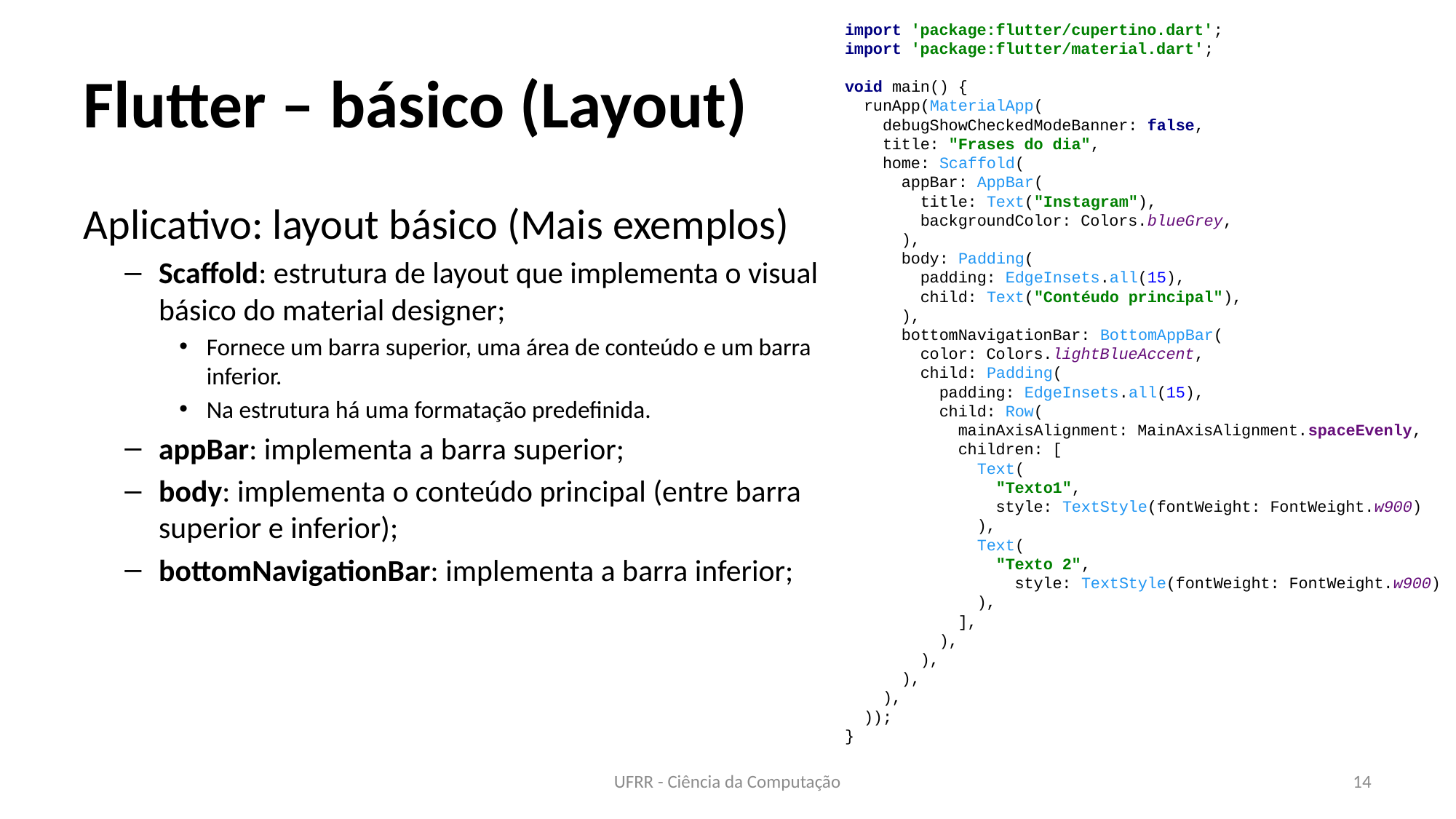

import 'package:flutter/cupertino.dart';
import 'package:flutter/material.dart';
void main() {
  runApp(MaterialApp(
    debugShowCheckedModeBanner: false,
    title: "Frases do dia",
    home: Scaffold(
      appBar: AppBar(
        title: Text("Instagram"),
        backgroundColor: Colors.blueGrey,
      ),
      body: Padding(
        padding: EdgeInsets.all(15),
        child: Text("Contéudo principal"),
      ),
      bottomNavigationBar: BottomAppBar(
        color: Colors.lightBlueAccent,
        child: Padding(
          padding: EdgeInsets.all(15),
          child: Row(
            mainAxisAlignment: MainAxisAlignment.spaceEvenly,
            children: [
              Text(
                "Texto1",
                style: TextStyle(fontWeight: FontWeight.w900)
              ),
              Text(
                "Texto 2",
                  style: TextStyle(fontWeight: FontWeight.w900)
              ),
            ],
          ),
        ),
      ),
    ),
  ));
}
# Flutter – básico (Layout)
Aplicativo: layout básico (Mais exemplos)
Scaffold: estrutura de layout que implementa o visual básico do material designer;
Fornece um barra superior, uma área de conteúdo e um barra inferior.
Na estrutura há uma formatação predefinida.
appBar: implementa a barra superior;
body: implementa o conteúdo principal (entre barra superior e inferior);
bottomNavigationBar: implementa a barra inferior;
UFRR - Ciência da Computação
14